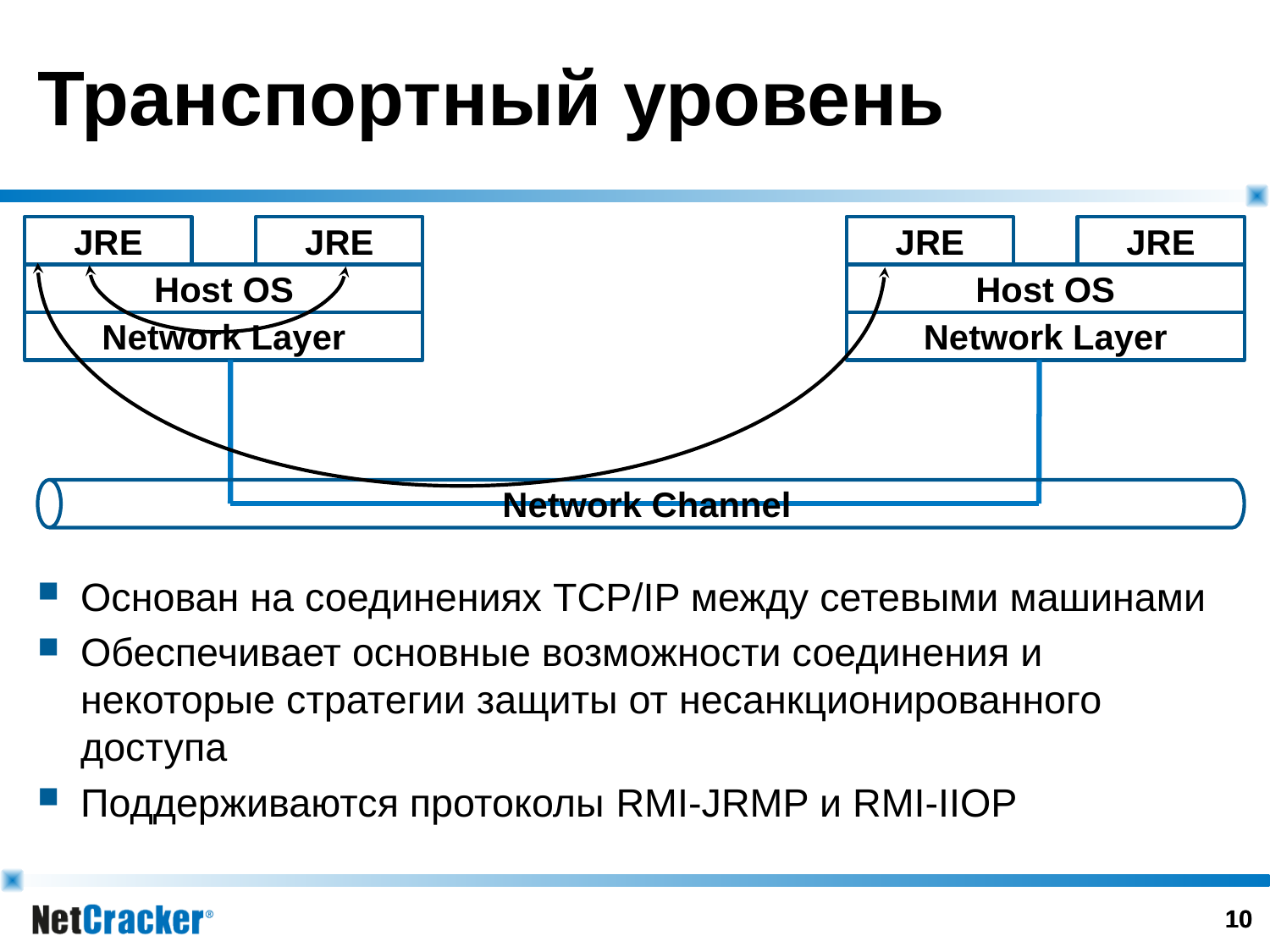

Транспортный уровень

Network Channel

JRE
JRE
JRE
JRE
Host OS
Host OS
Network Layer
Network Layer
Основан на соединениях TCP/IP между сетевыми машинами
Обеспечивает основные возможности соединения и некоторые стратегии защиты от несанкционированного доступа
Поддерживаются протоколы RMI-JRMP и RMI-IIOP
10
10